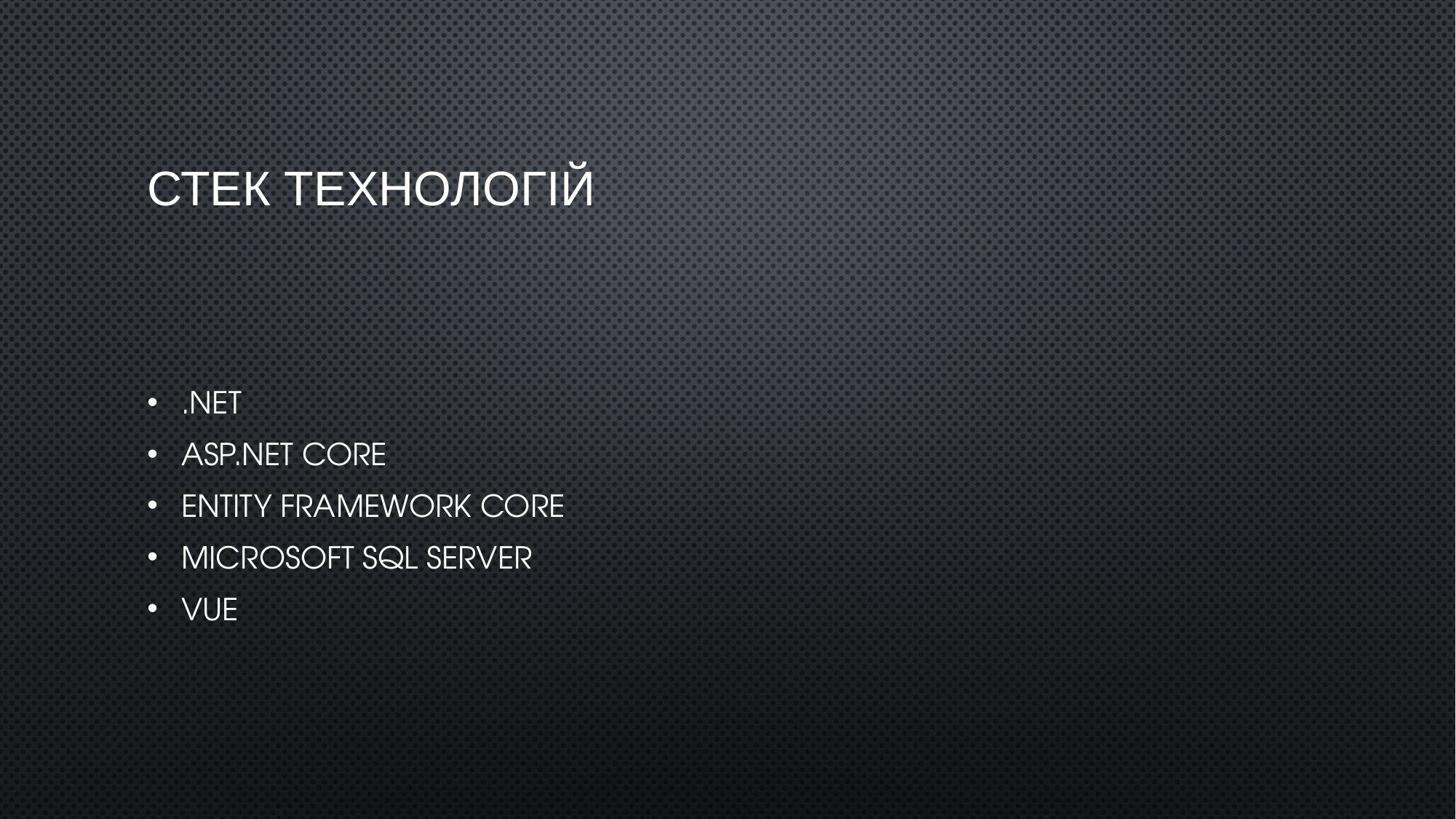

# Стек технологій
.NET
ASP.NET Core
Entity Framework Core
Microsoft SQL SERVER
VUE